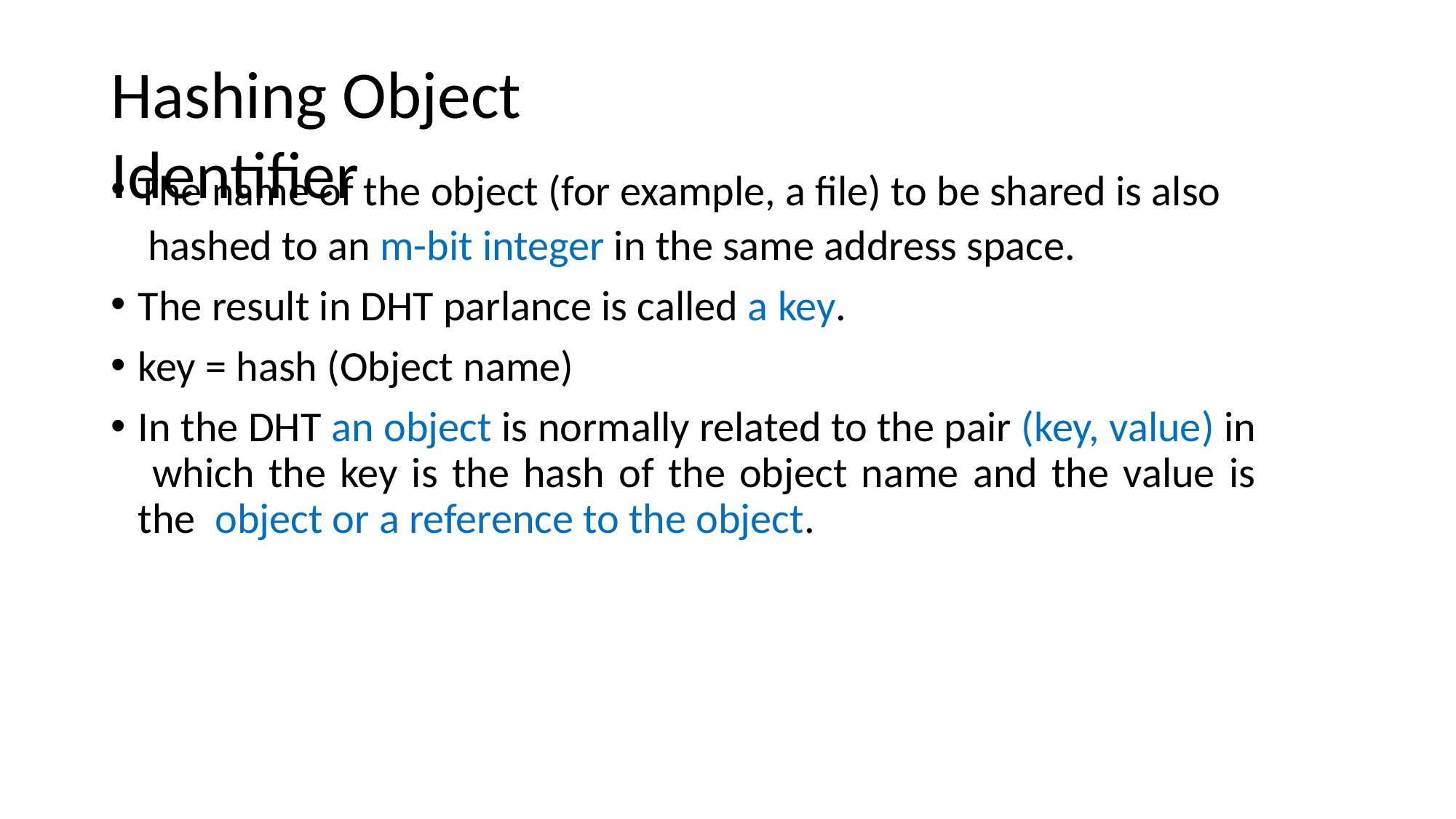

# Hashing Object Identifier
The name of the object (for example, a file) to be shared is also  hashed to an m-bit integer in the same address space.
The result in DHT parlance is called a key.
key = hash (Object name)
In the DHT an object is normally related to the pair (key, value) in  which the key is the hash of the object name and the value is the  object or a reference to the object.